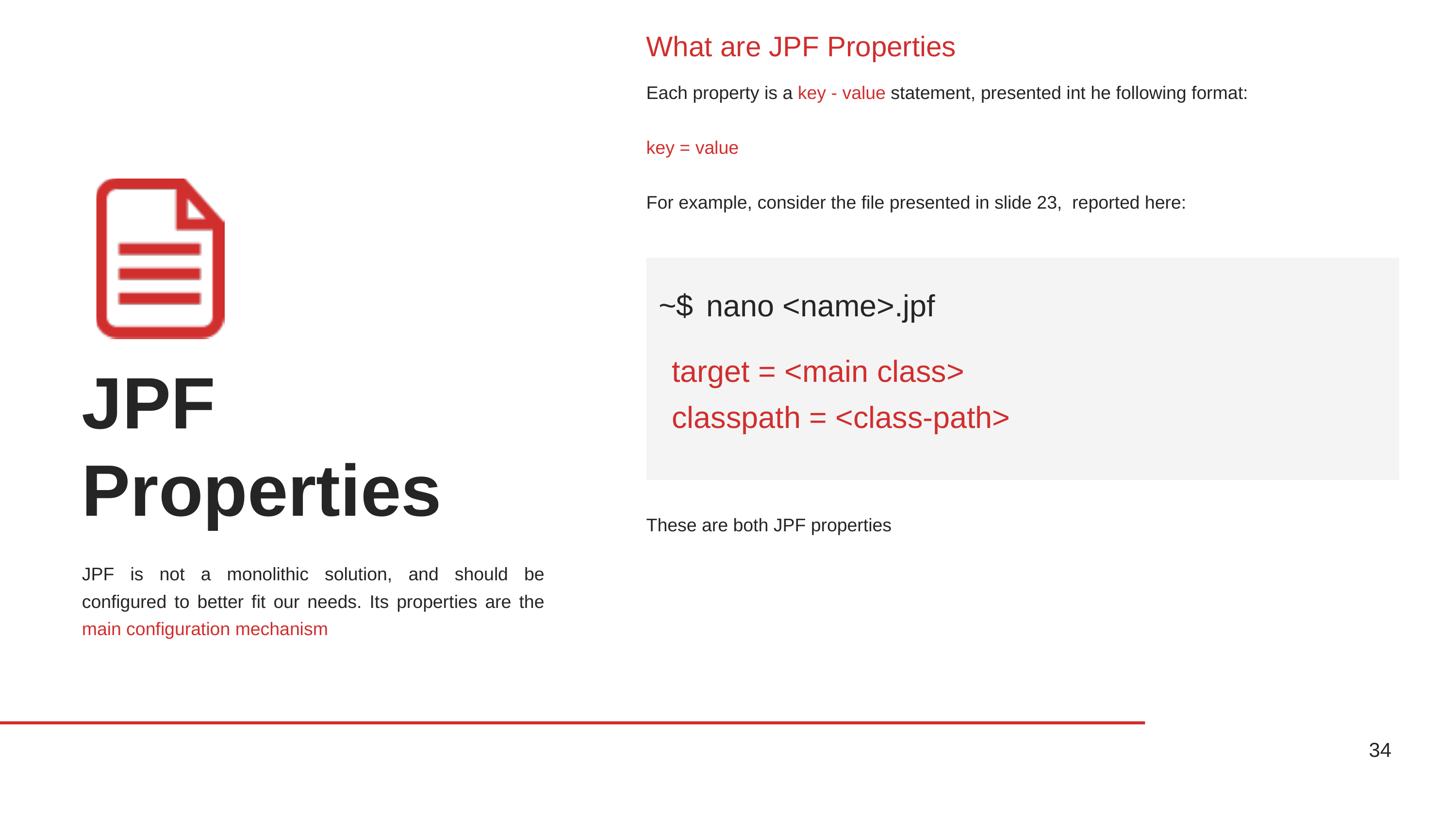

What are JPF Properties
Each property is a key - value statement, presented int he following format:

key = value

For example, consider the file presented in slide 23,  reported here:

~$
nano <name>.jpf
target = <main class>
classpath = <class-path>
JPF Properties
These are both JPF properties
JPF is not a monolithic solution, and should be configured to better fit our needs. Its properties are the main configuration mechanism

34